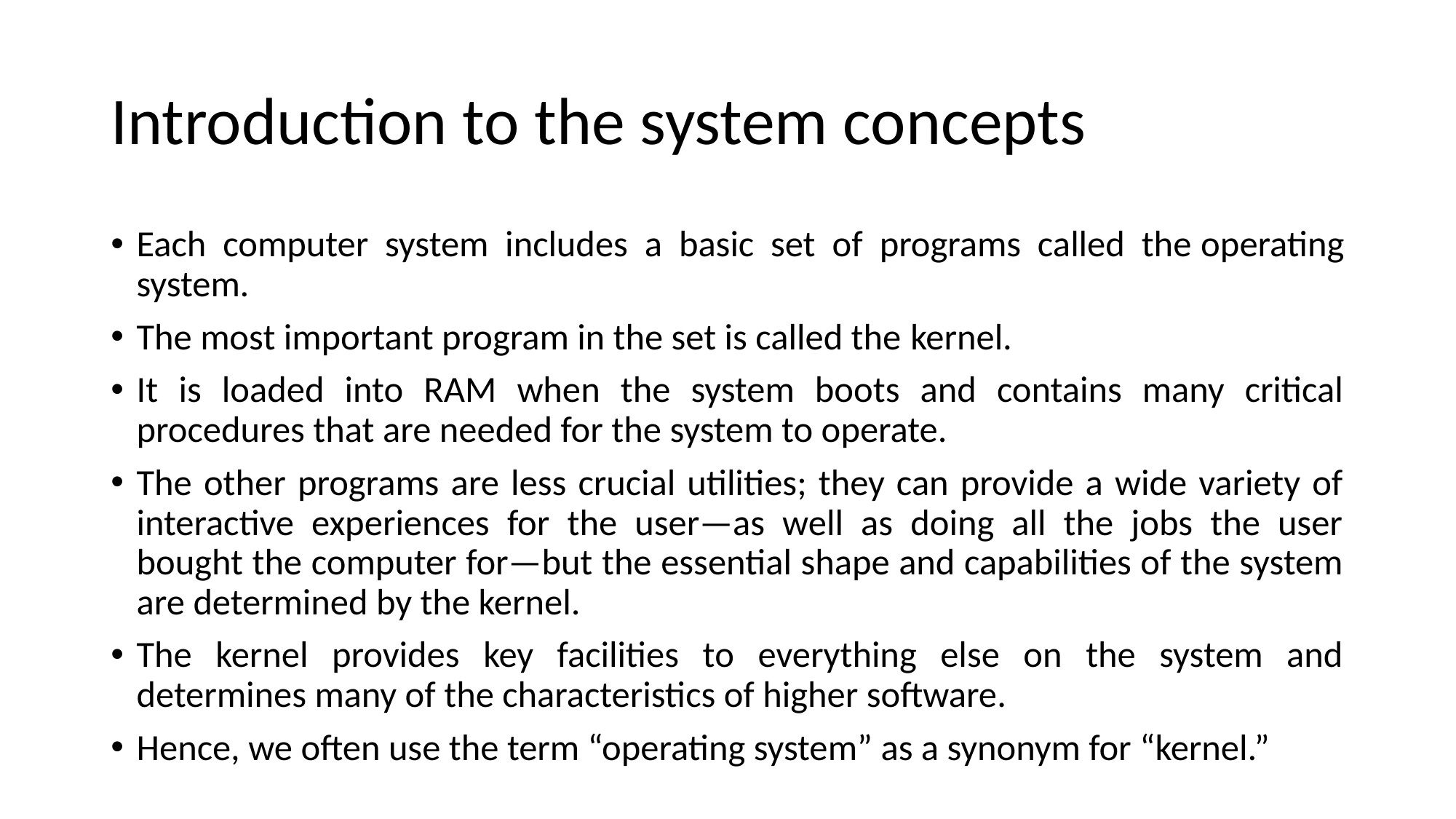

# Introduction to the system concepts
Each computer system includes a basic set of programs called the operating system.
The most important program in the set is called the kernel.
It is loaded into RAM when the system boots and contains many critical procedures that are needed for the system to operate.
The other programs are less crucial utilities; they can provide a wide variety of interactive experiences for the user—as well as doing all the jobs the user bought the computer for—but the essential shape and capabilities of the system are determined by the kernel.
The kernel provides key facilities to everything else on the system and determines many of the characteristics of higher software.
Hence, we often use the term “operating system” as a synonym for “kernel.”